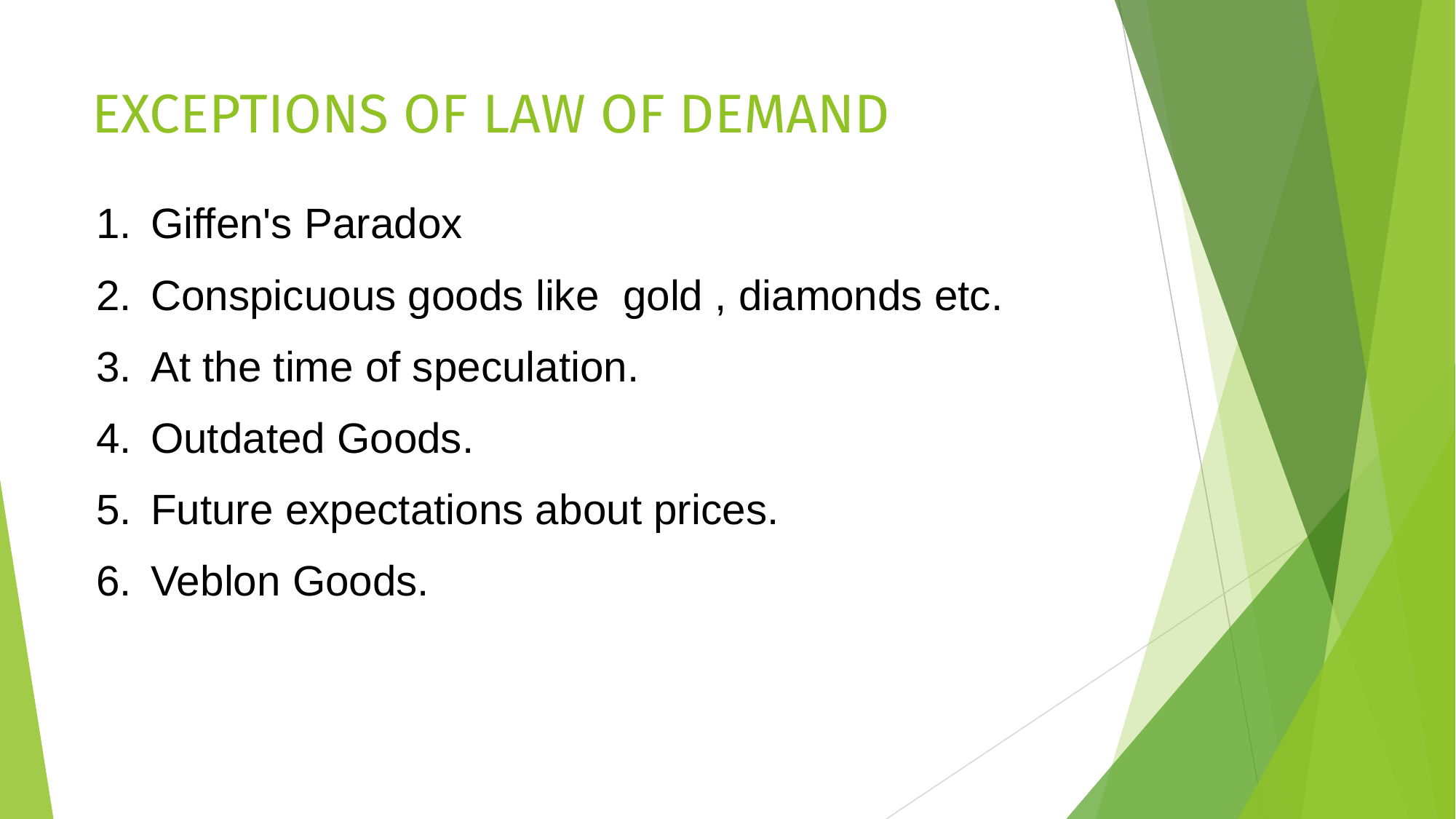

# EXCEPTIONS OF LAW OF DEMAND
Giffen's Paradox
Conspicuous goods like  gold , diamonds etc.
At the time of speculation.
Outdated Goods.
Future expectations about prices.
Veblon Goods.